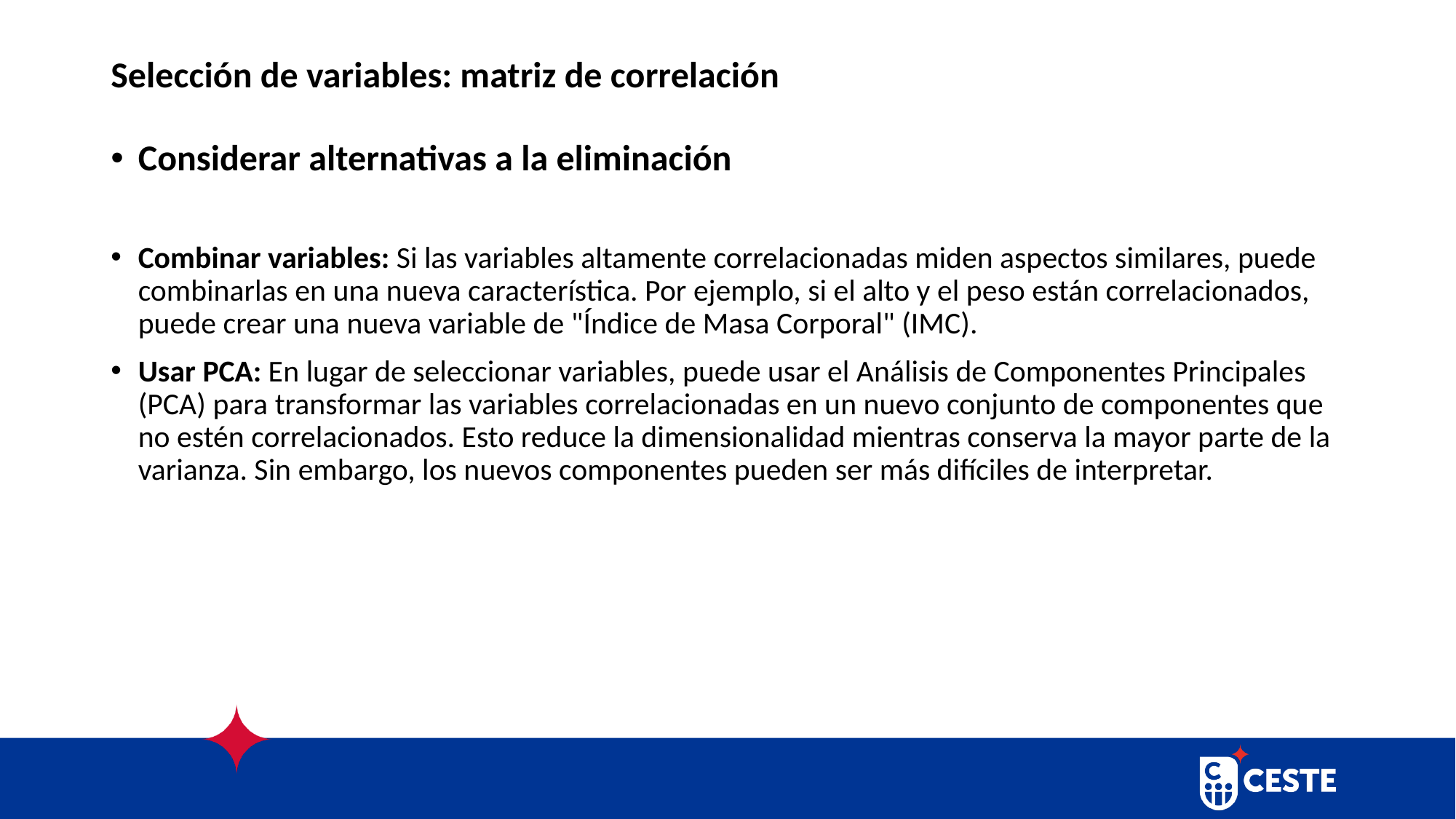

# Selección de variables: matriz de correlación
Considerar alternativas a la eliminación

Combinar variables: Si las variables altamente correlacionadas miden aspectos similares, puede combinarlas en una nueva característica. Por ejemplo, si el alto y el peso están correlacionados, puede crear una nueva variable de "Índice de Masa Corporal" (IMC).
Usar PCA: En lugar de seleccionar variables, puede usar el Análisis de Componentes Principales (PCA) para transformar las variables correlacionadas en un nuevo conjunto de componentes que no estén correlacionados. Esto reduce la dimensionalidad mientras conserva la mayor parte de la varianza. Sin embargo, los nuevos componentes pueden ser más difíciles de interpretar.